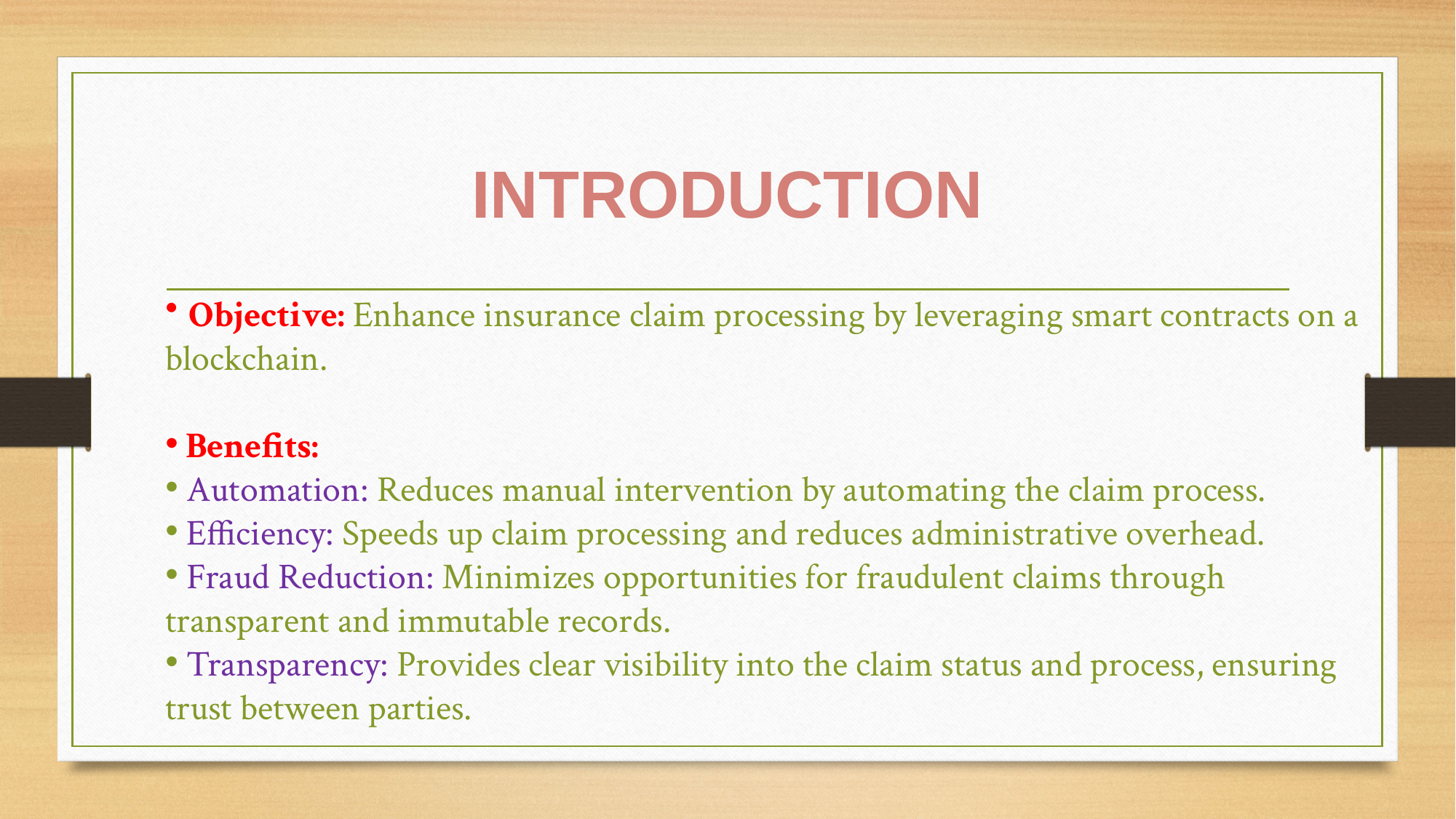

# INTRODUCTION
 Objective: Enhance insurance claim processing by leveraging smart contracts on a blockchain.

 Benefits:
 Automation: Reduces manual intervention by automating the claim process.
 Efficiency: Speeds up claim processing and reduces administrative overhead.
 Fraud Reduction: Minimizes opportunities for fraudulent claims through transparent and immutable records.
 Transparency: Provides clear visibility into the claim status and process, ensuring trust between parties.